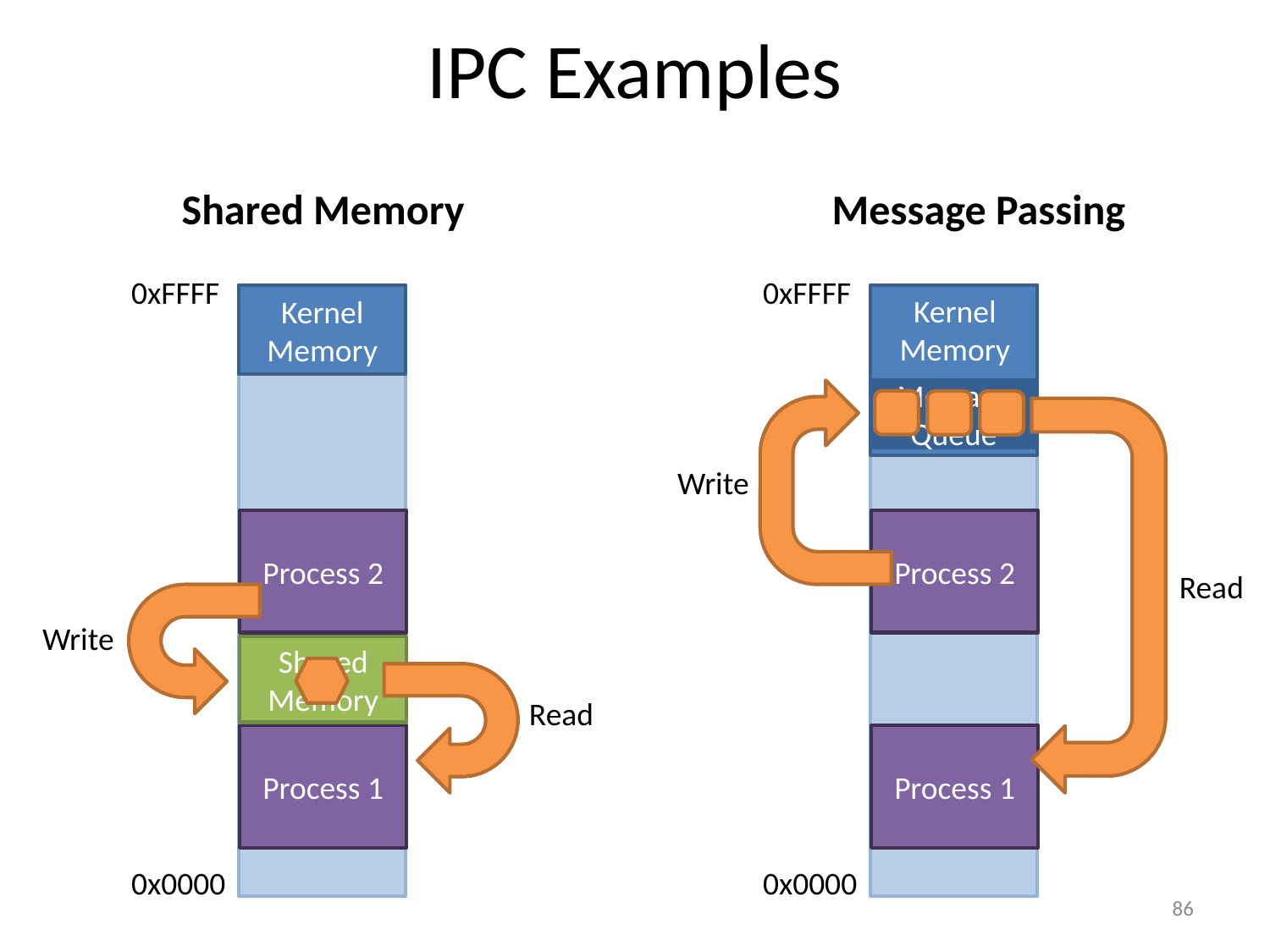

# IPC Examples
Message Passing
Shared Memory
0xFFFF
0xFFFF
Kernel
Memory

Message Queue
Process 2
Process 1
0x0000

Kernel Memory

Write
Process 2

Read

Write
Shared Memory

Read
Process 1
0x0000
86